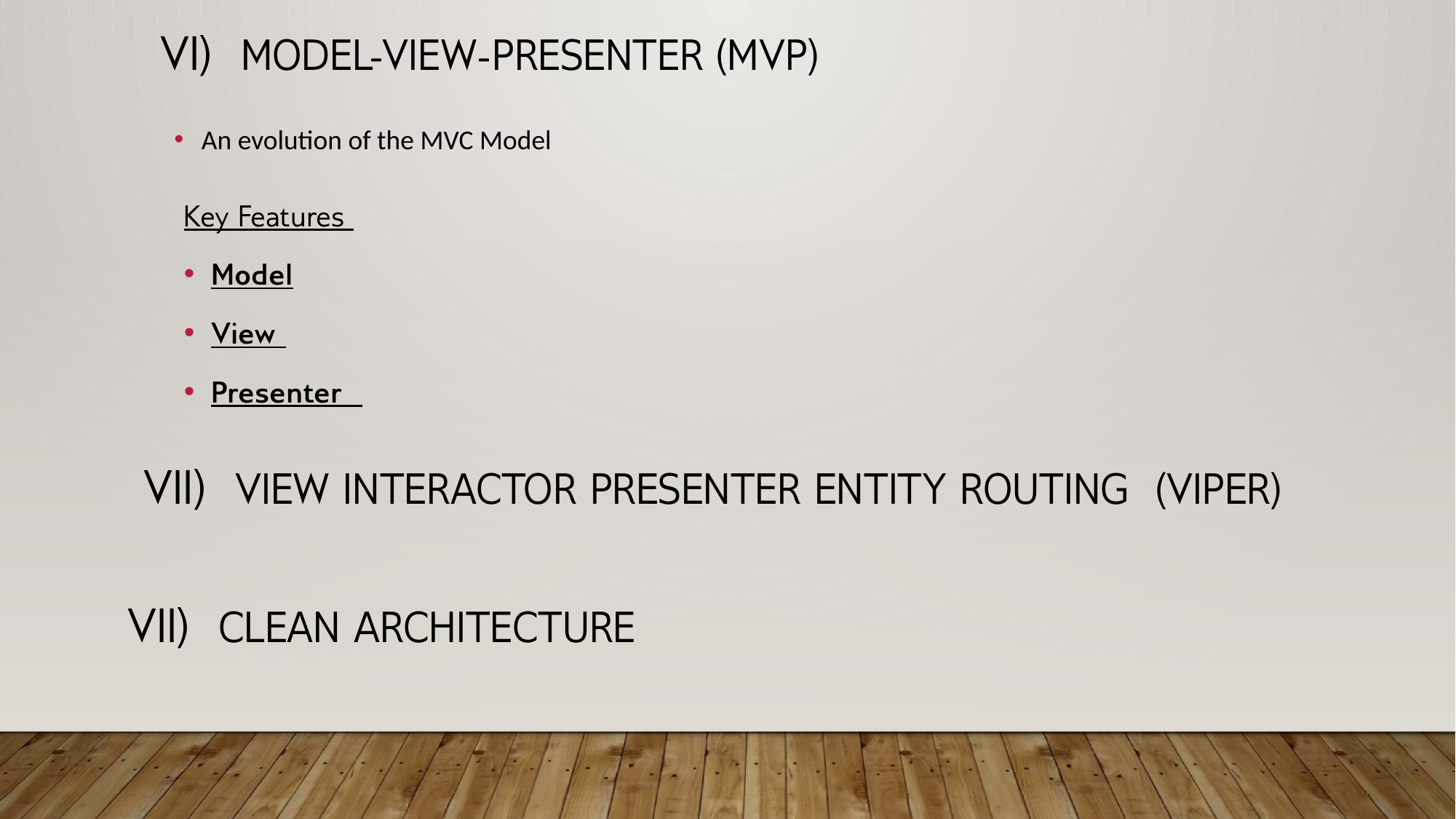

vi)  Model-view-presenter (mvp)
An evolution of the MVC Model

Key Features
Model
View
Presenter

vii)  View interactor presenter entity routing  (viper)
vii)  Clean architecture